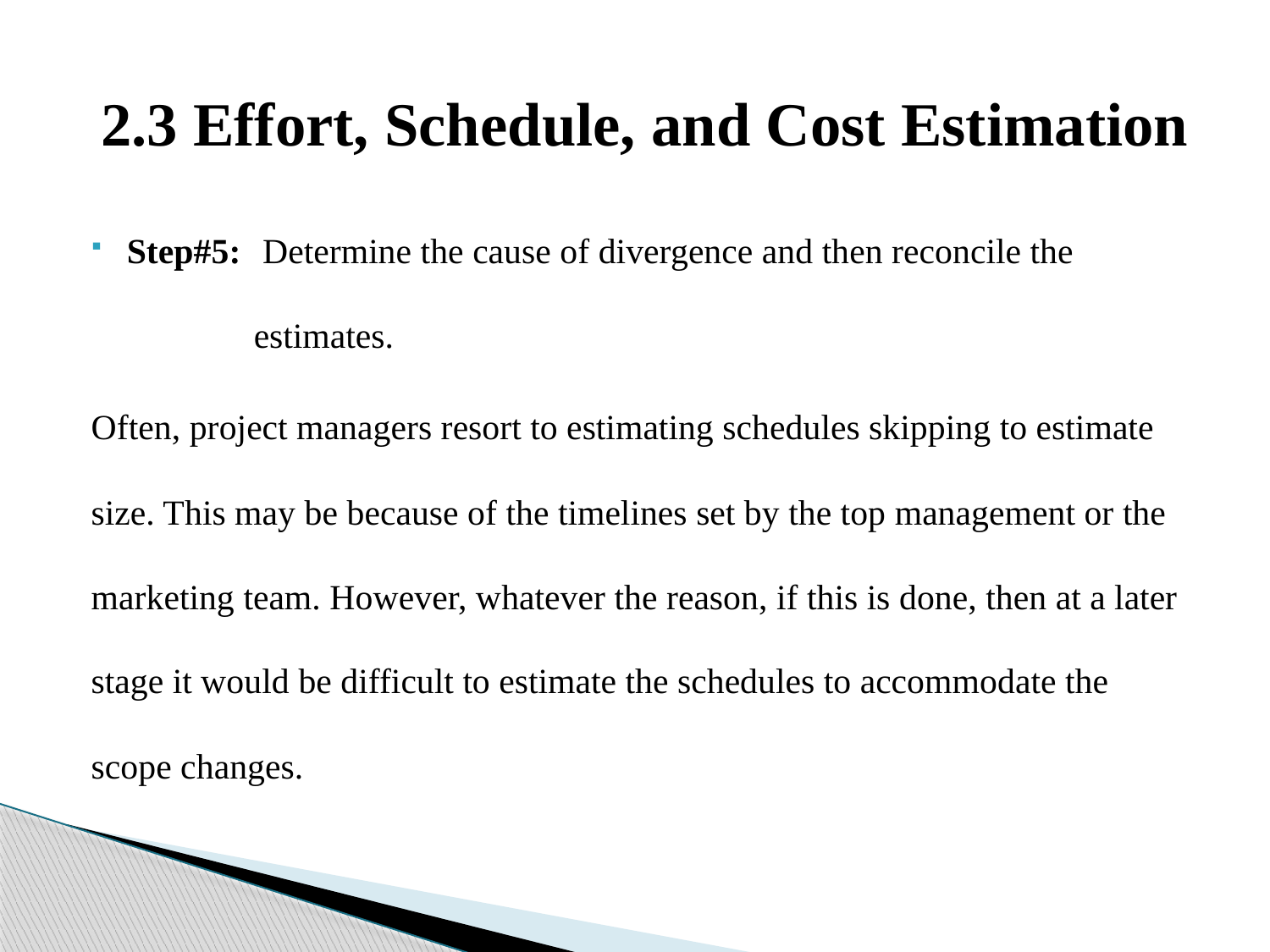

# 2.3 Effort, Schedule, and Cost Estimation
Step#5:	 Determine the cause of divergence and then reconcile the 		estimates.
Often, project managers resort to estimating schedules skipping to estimate size. This may be because of the timelines set by the top management or the marketing team. However, whatever the reason, if this is done, then at a later stage it would be difficult to estimate the schedules to accommodate the scope changes.